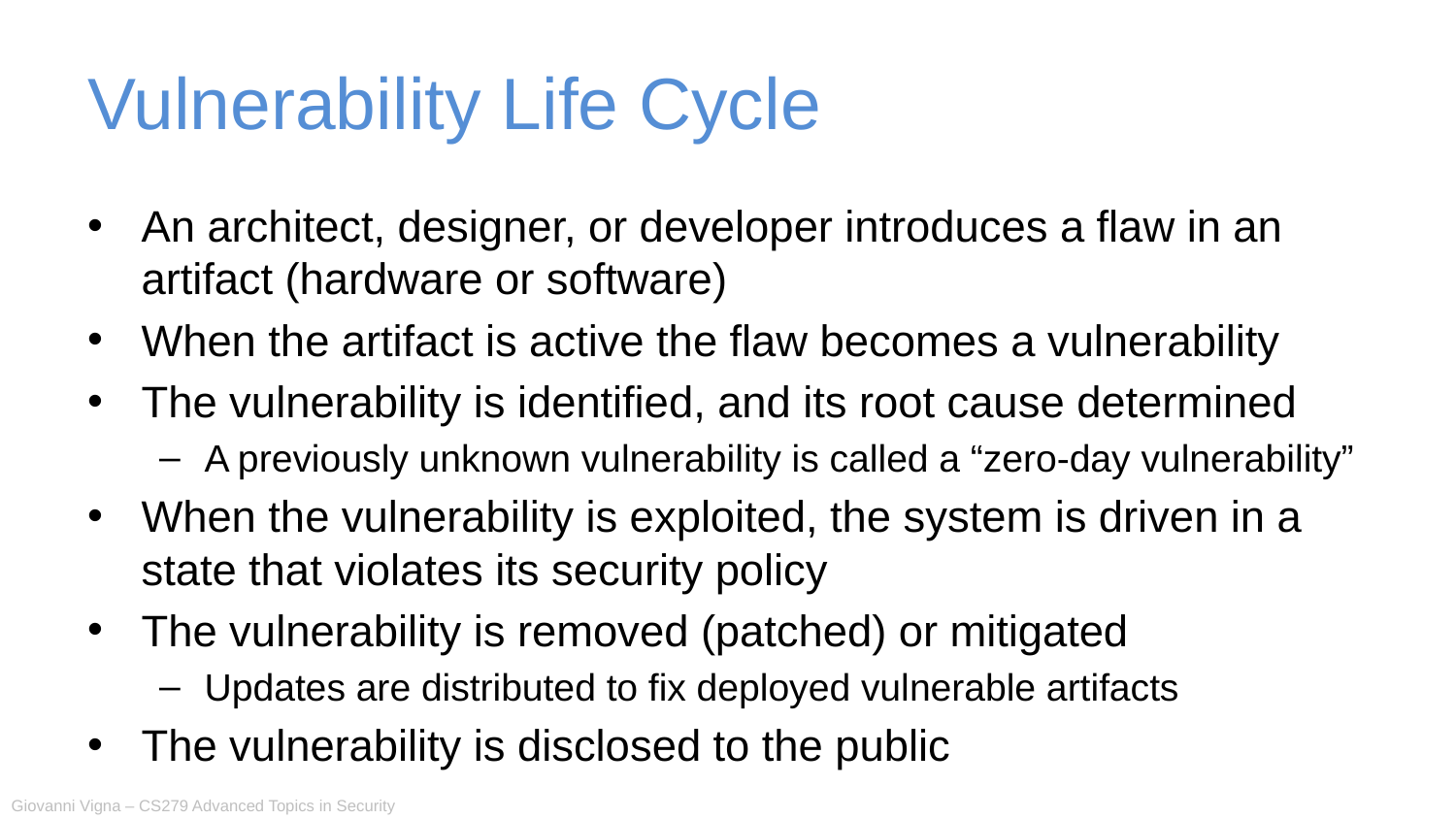

# Vulnerability Life Cycle
An architect, designer, or developer introduces a flaw in an artifact (hardware or software)
When the artifact is active the flaw becomes a vulnerability
The vulnerability is identified, and its root cause determined
A previously unknown vulnerability is called a “zero-day vulnerability”
When the vulnerability is exploited, the system is driven in a state that violates its security policy
The vulnerability is removed (patched) or mitigated
Updates are distributed to fix deployed vulnerable artifacts
The vulnerability is disclosed to the public